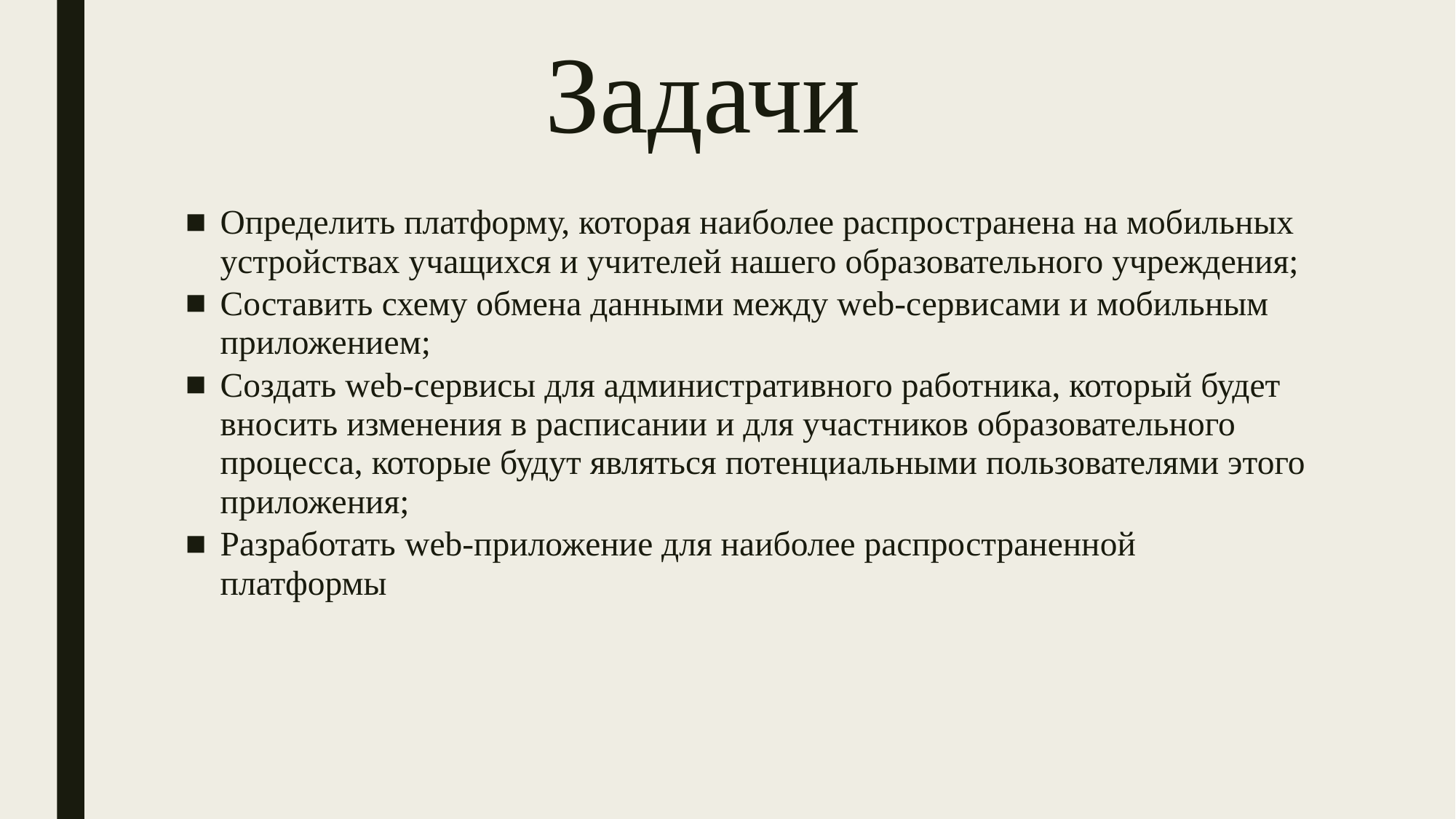

# Задачи
Определить платформу, которая наиболее распространена на мобильных устройствах учащихся и учителей нашего образовательного учреждения;
Составить схему обмена данными между web-сервисами и мобильным приложением;
Создать web-сервисы для административного работника, который будет вносить изменения в расписании и для участников образовательного процесса, которые будут являться потенциальными пользователями этого приложения;
Разработать web-приложение для наиболее распространенной платформы